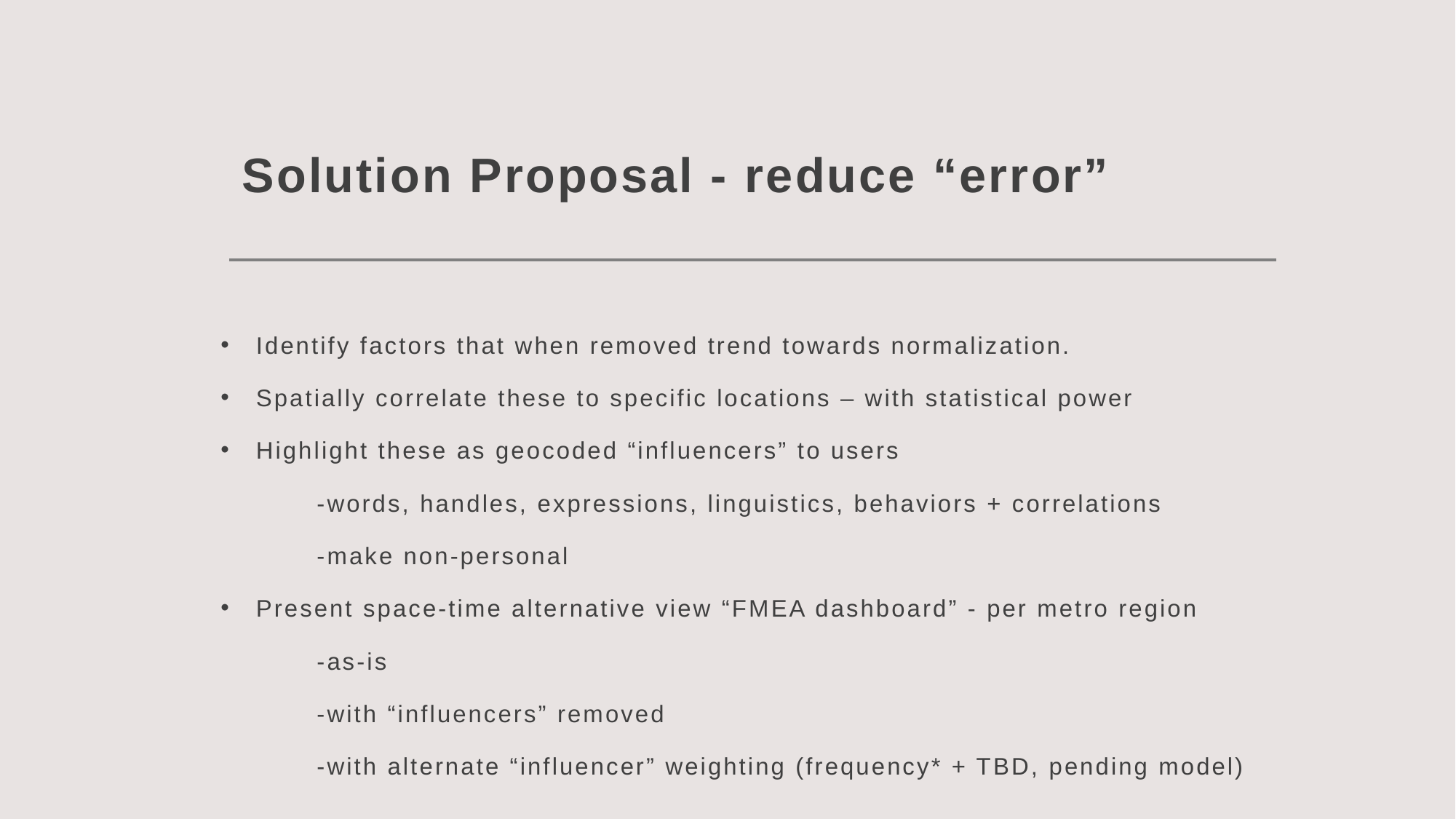

# Solution Proposal - reduce “error”
Identify factors that when removed trend towards normalization.
Spatially correlate these to specific locations – with statistical power
Highlight these as geocoded “influencers” to users
	-words, handles, expressions, linguistics, behaviors + correlations
	-make non-personal
Present space-time alternative view “FMEA dashboard” - per metro region
	-as-is
	-with “influencers” removed
	-with alternate “influencer” weighting (frequency* + TBD, pending model)